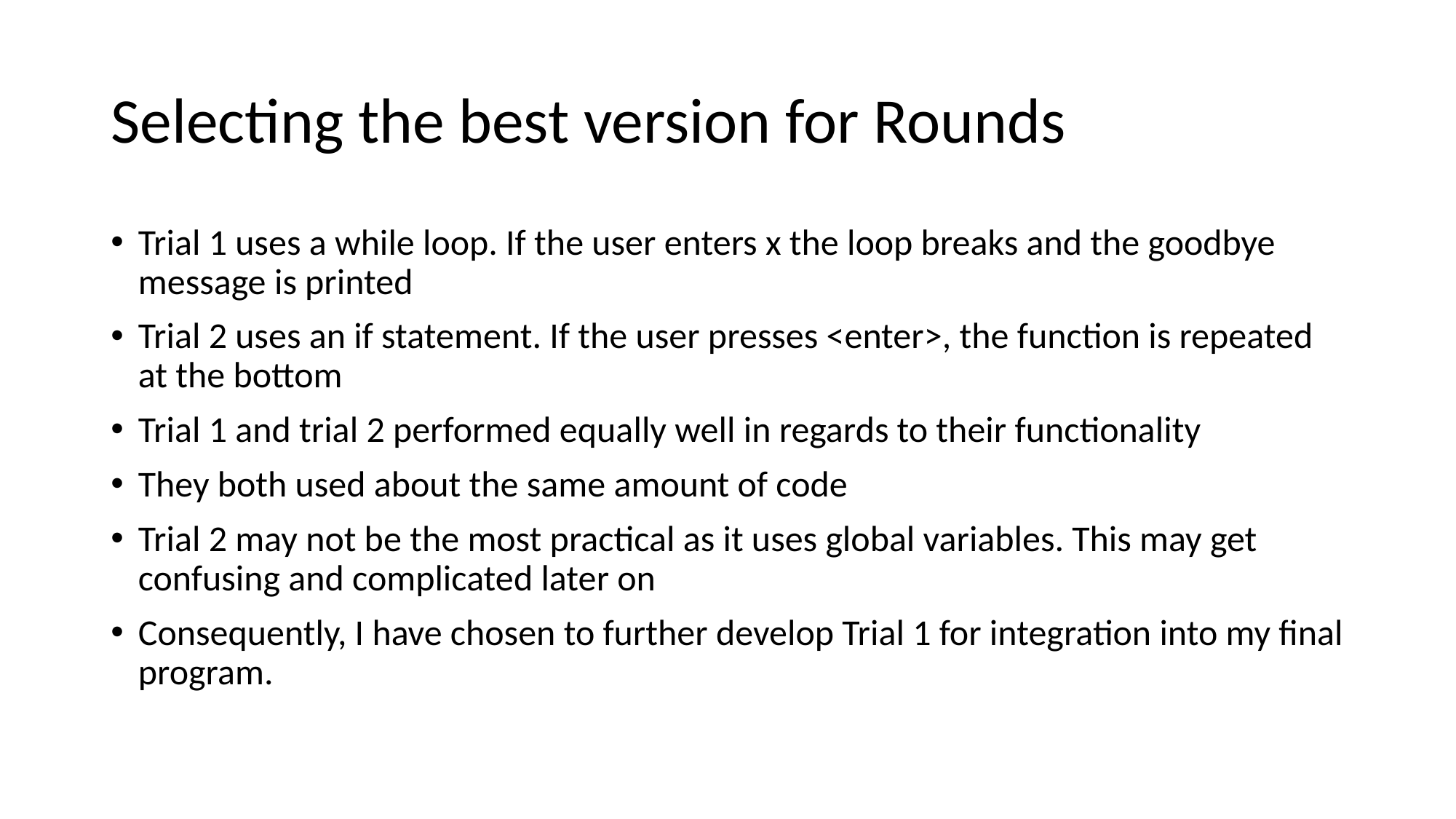

# Selecting the best version for Rounds
Trial 1 uses a while loop. If the user enters x the loop breaks and the goodbye message is printed
Trial 2 uses an if statement. If the user presses <enter>, the function is repeated at the bottom
Trial 1 and trial 2 performed equally well in regards to their functionality
They both used about the same amount of code
Trial 2 may not be the most practical as it uses global variables. This may get confusing and complicated later on
Consequently, I have chosen to further develop Trial 1 for integration into my final program.